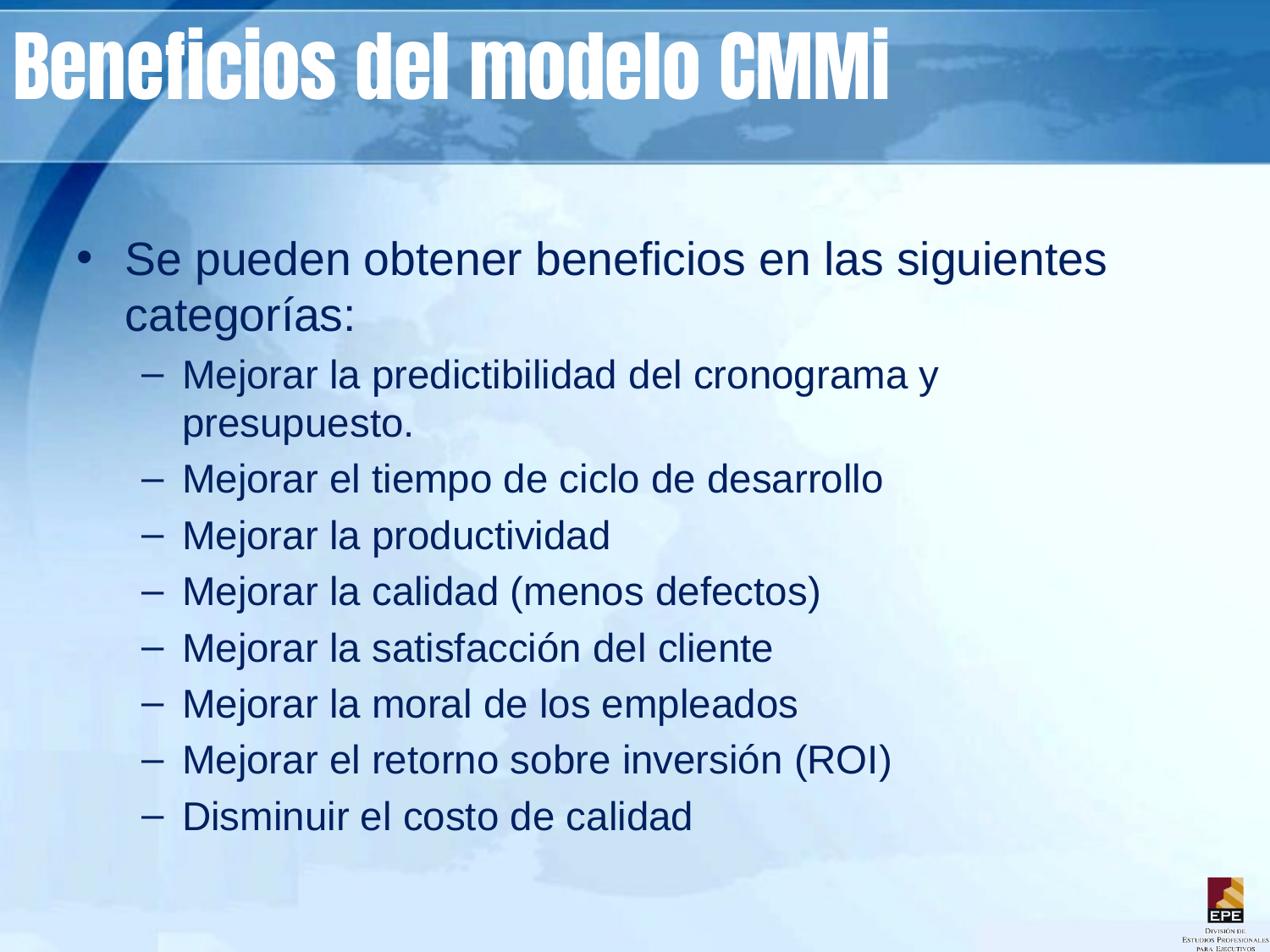

# Beneficios del modelo CMMi
Se pueden obtener beneficios en las siguientes categorías:
Mejorar la predictibilidad del cronograma y presupuesto.
Mejorar el tiempo de ciclo de desarrollo
Mejorar la productividad
Mejorar la calidad (menos defectos)
Mejorar la satisfacción del cliente
Mejorar la moral de los empleados
Mejorar el retorno sobre inversión (ROI)
Disminuir el costo de calidad